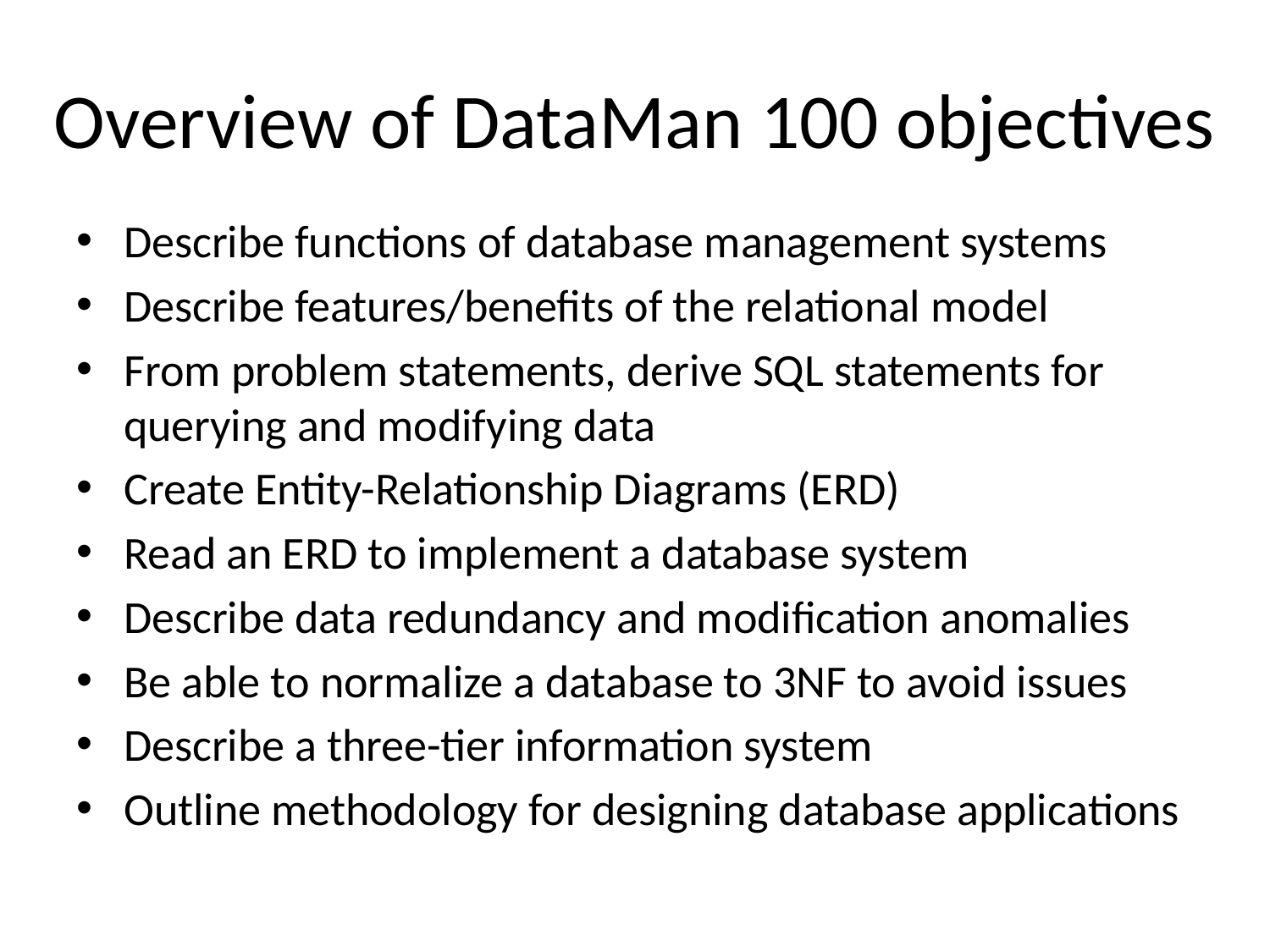

# Overview of DataMan 100 objectives
Describe functions of database management systems
Describe features/benefits of the relational model
From problem statements, derive SQL statements for querying and modifying data
Create Entity-Relationship Diagrams (ERD)
Read an ERD to implement a database system
Describe data redundancy and modification anomalies
Be able to normalize a database to 3NF to avoid issues
Describe a three-tier information system
Outline methodology for designing database applications